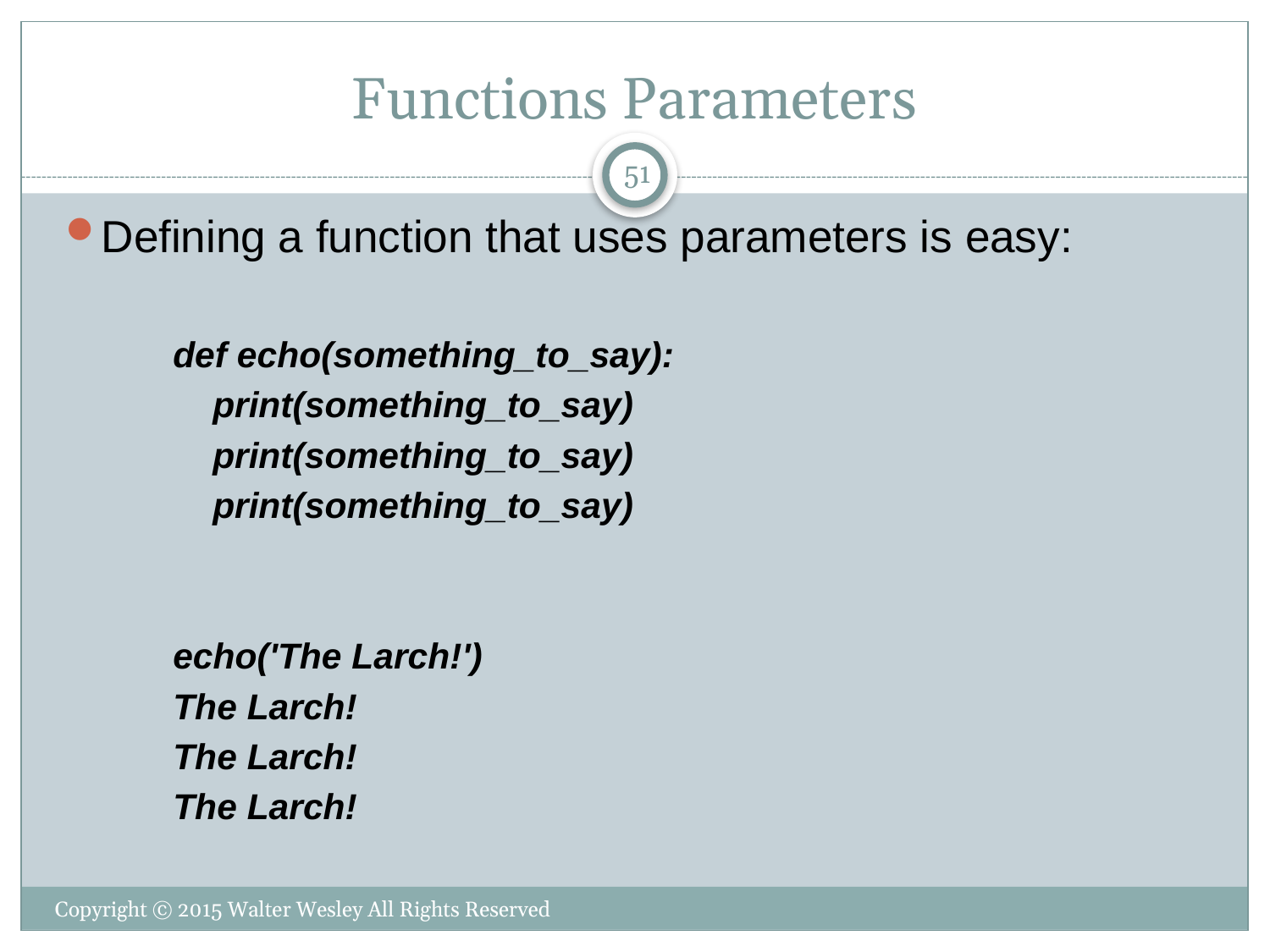

# Functions Parameters
51
Defining a function that uses parameters is easy:

def echo(something_to_say):
    print(something_to_say)
    print(something_to_say)
    print(something_to_say)

echo('The Larch!')
The Larch!
The Larch!
The Larch!

Copyright © 2015 Walter Wesley All Rights Reserved